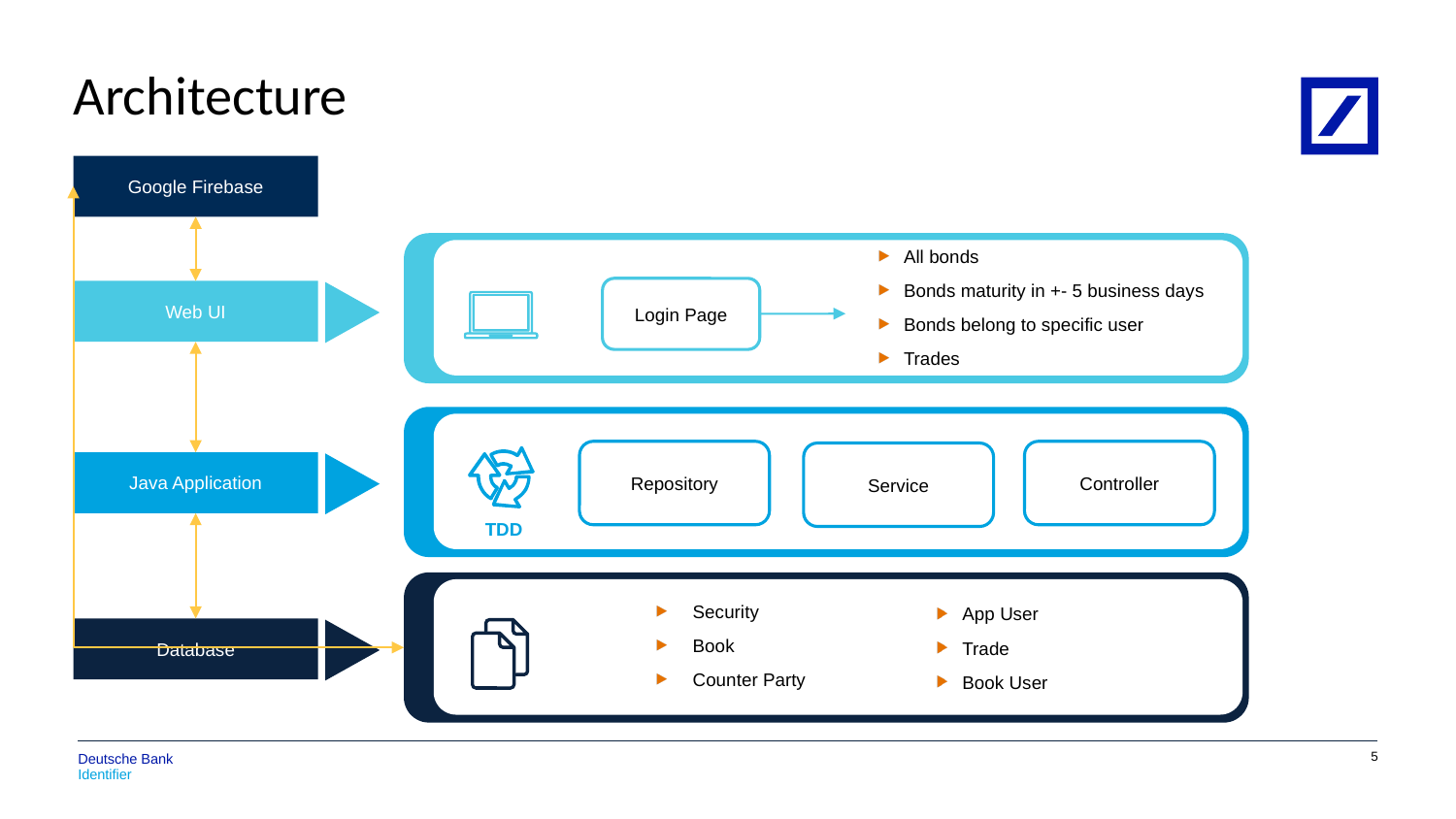

# Architecture
Google Firebase

-
All bonds
Bonds maturity in +- 5 business days
Bonds belong to specific user
Trades

Login Page
Web UI

-
Repository
Controller
Service

Java Application

TDD

-
Security
Book
Counter Party

App User
Trade
Book User

Database

5